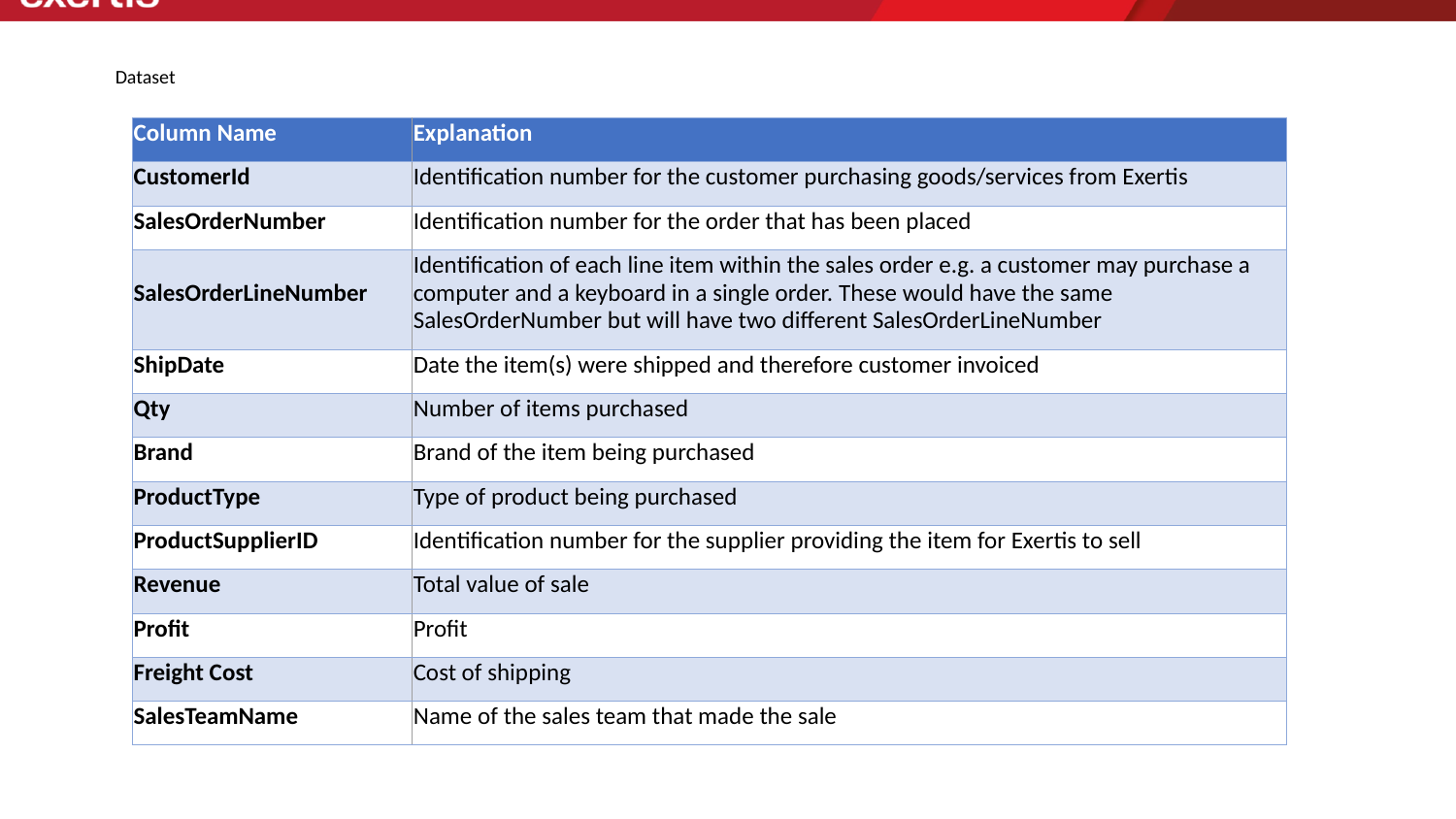

# Dataset

| Column Name | Explanation |
| --- | --- |
| CustomerId | Identification number for the customer purchasing goods/services from Exertis |
| SalesOrderNumber | Identification number for the order that has been placed |
| SalesOrderLineNumber | Identification of each line item within the sales order e.g. a customer may purchase a computer and a keyboard in a single order. These would have the same SalesOrderNumber but will have two different SalesOrderLineNumber |
| ShipDate | Date the item(s) were shipped and therefore customer invoiced |
| Qty | Number of items purchased |
| Brand | Brand of the item being purchased |
| ProductType | Type of product being purchased |
| ProductSupplierID | Identification number for the supplier providing the item for Exertis to sell |
| Revenue | Total value of sale |
| Profit | Profit |
| Freight Cost | Cost of shipping |
| SalesTeamName | Name of the sales team that made the sale |